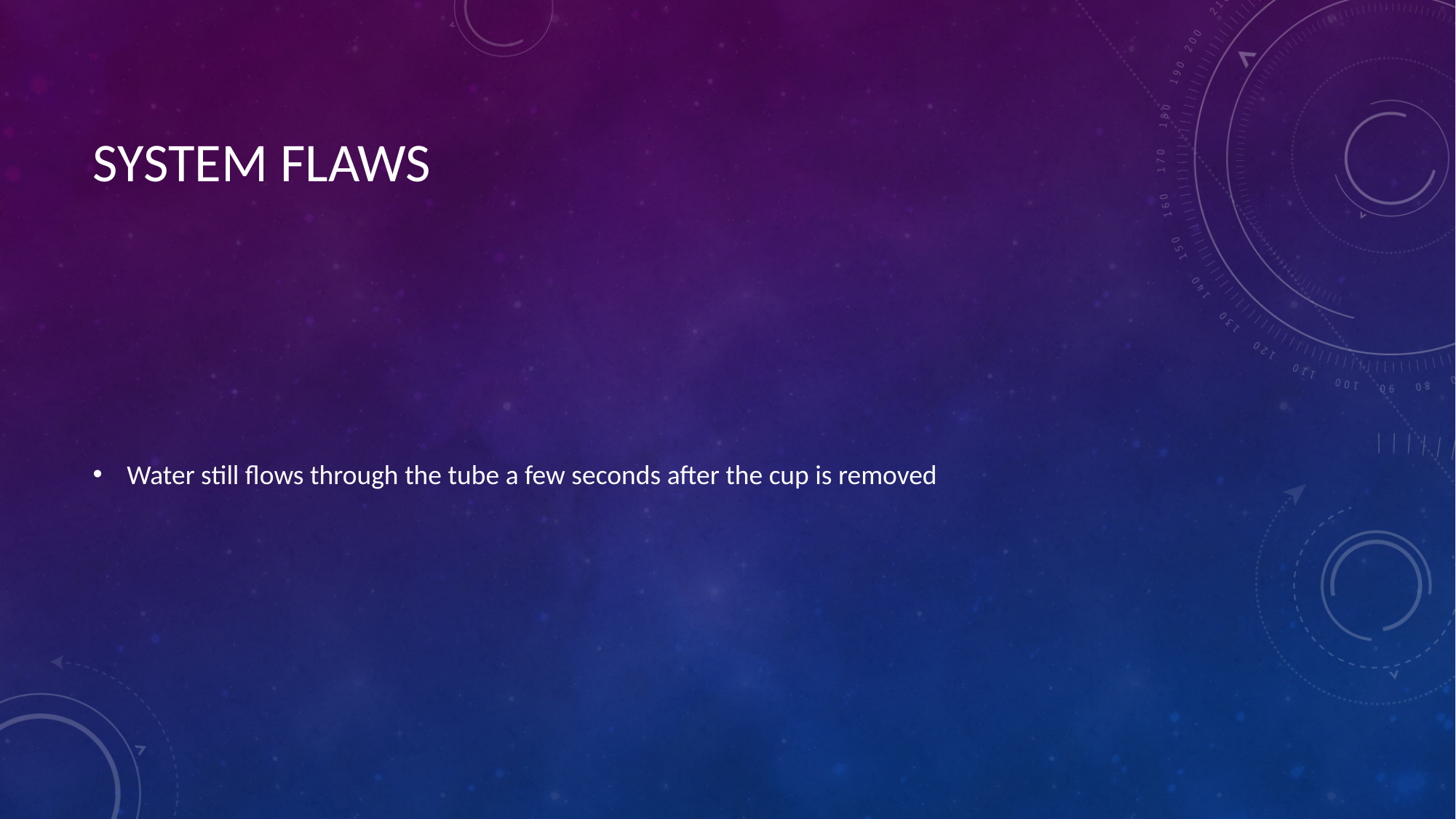

# System flaws
Water still flows through the tube a few seconds after the cup is removed